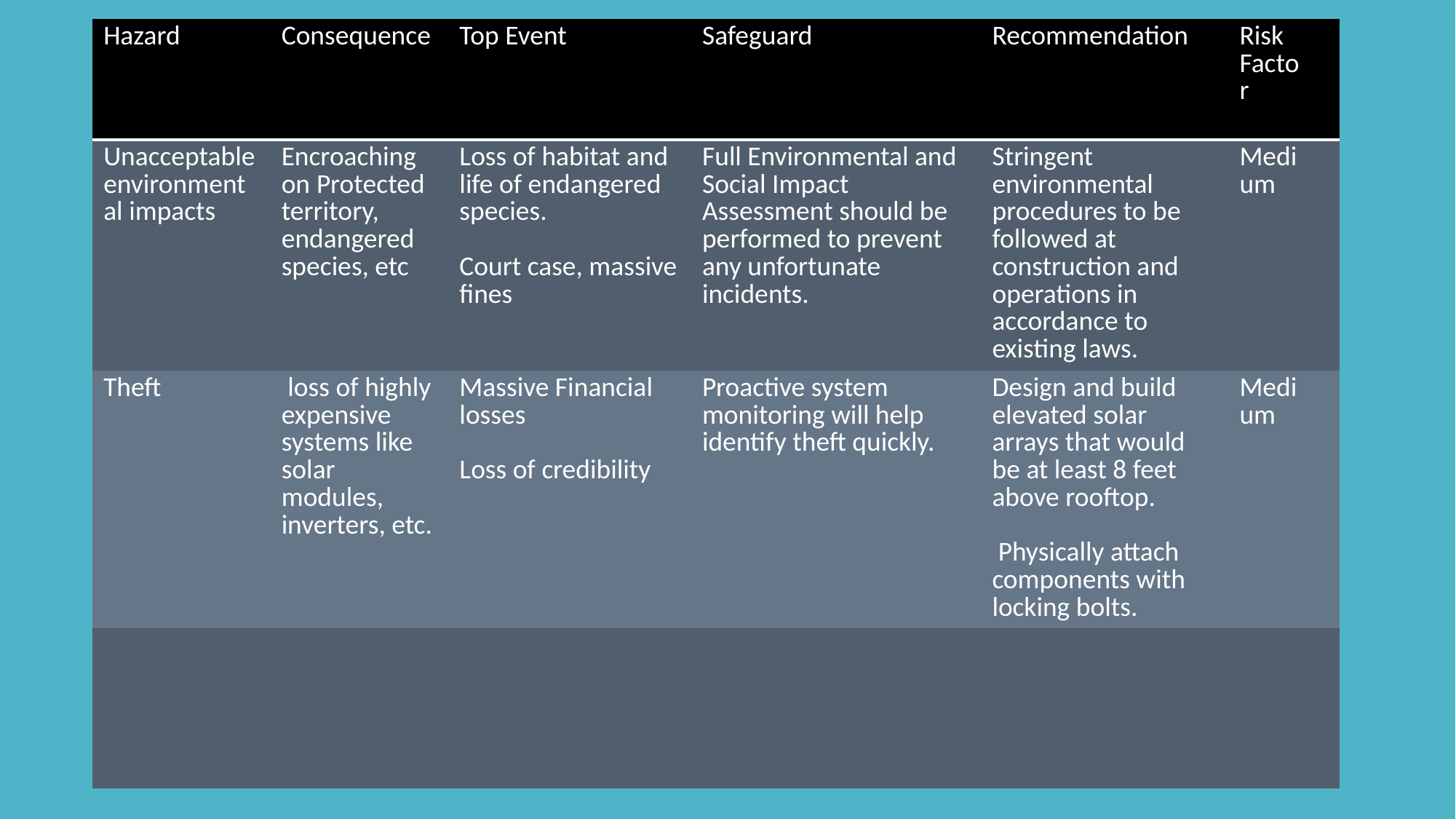

| Hazard | Consequence | Top Event | Safeguard | Recommendation | Risk Factor |  |
| --- | --- | --- | --- | --- | --- | --- |
| Unacceptable environment al impacts | Encroaching on Protected territory, endangered species, etc | Loss of habitat and life of endangered species. Court case, massive fines | Full Environmental and Social Impact Assessment should be performed to prevent any unfortunate incidents. | Stringent environmental procedures to be followed at construction and operations in accordance to existing laws. | Medium |  |
| Theft | loss of highly expensive systems like solar modules, inverters, etc. | Massive Financial losses Loss of credibility | Proactive system monitoring will help identify theft quickly. | Design and build elevated solar arrays that would be at least 8 feet above rooftop. Physically attach components with locking bolts. | Medium |  |
|  |  |  |  |  |  |  |
#